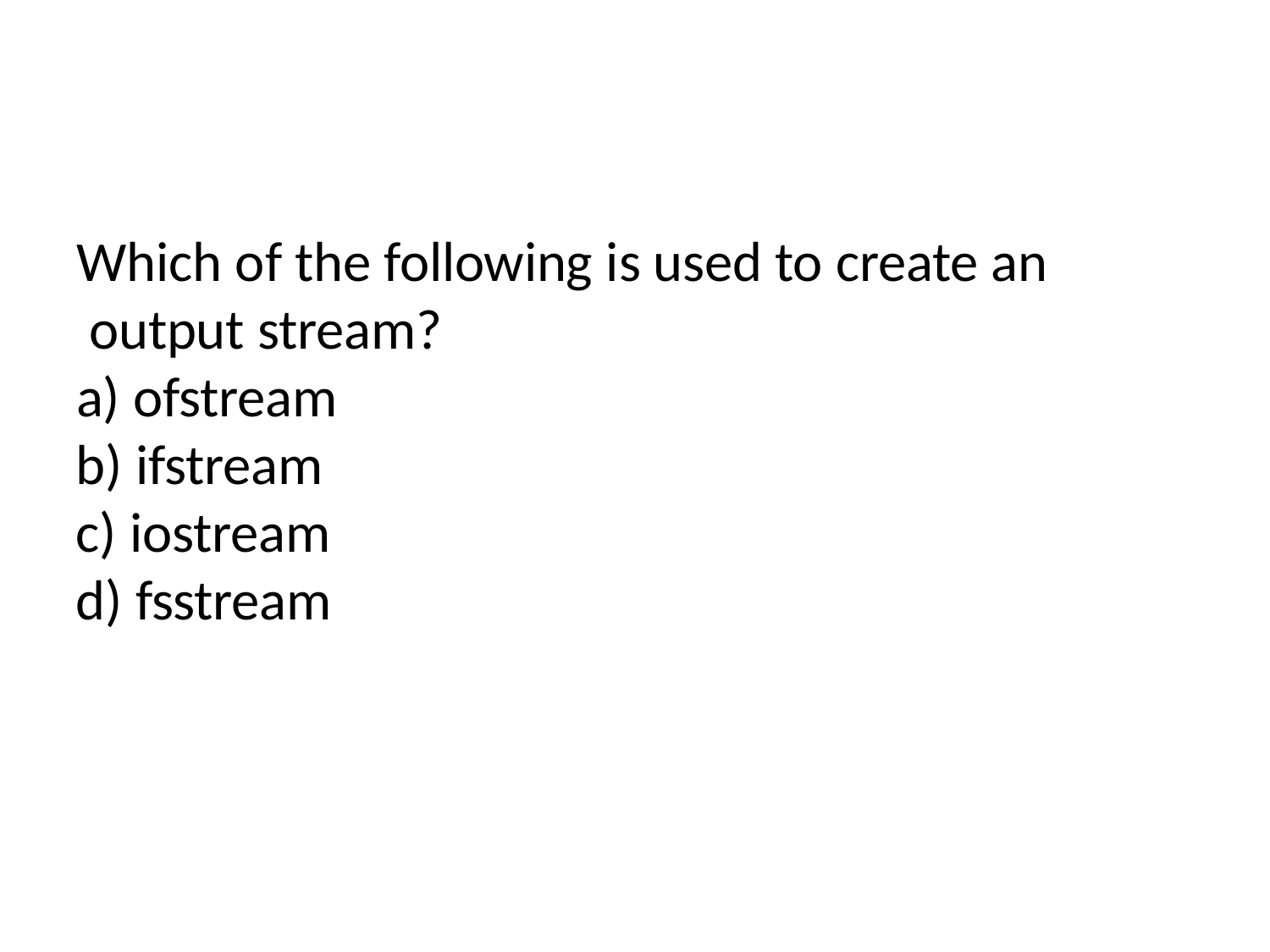

Which of the following is used to create an  output stream?
ofstream
ifstream
iostream
fsstream